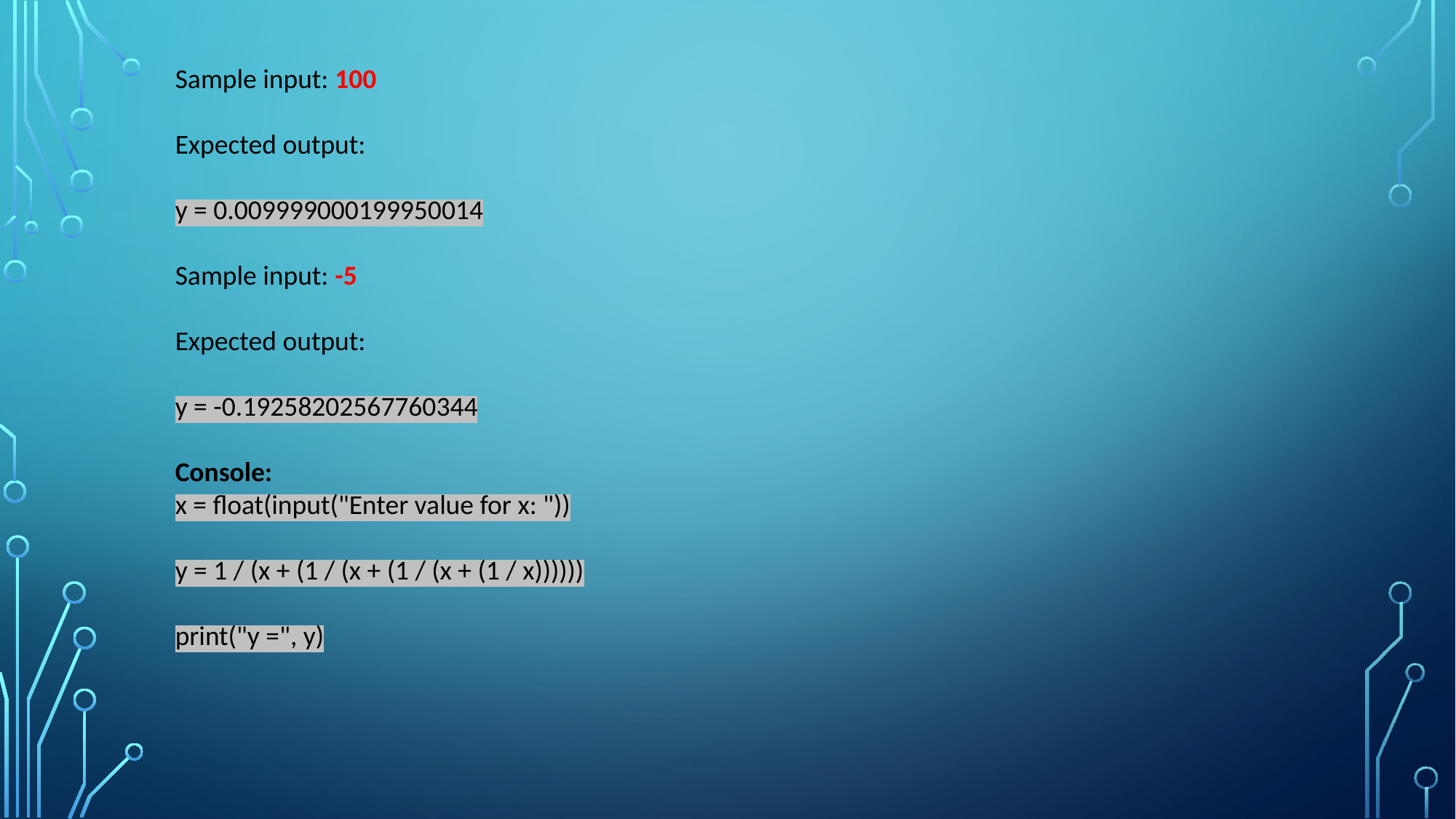

Sample input: 100

Expected output:

y = 0.009999000199950014

Sample input: -5

Expected output:

y = -0.19258202567760344

Console:
x = float(input("Enter value for x: "))

y = 1 / (x + (1 / (x + (1 / (x + (1 / x))))))

print("y =", y)